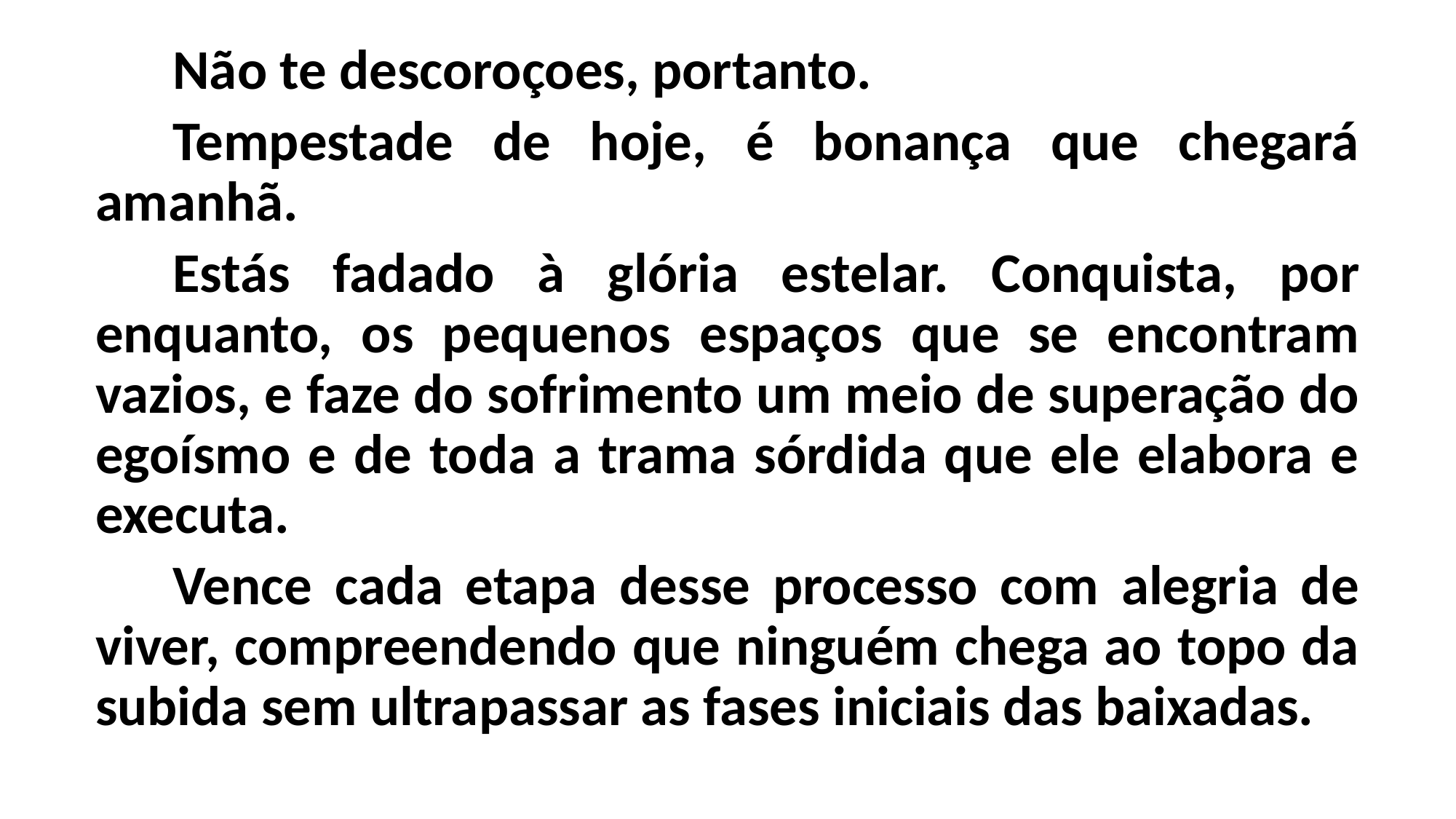

Não te descoroçoes, portanto.
	Tempestade de hoje, é bonança que chegará amanhã.
	Estás fadado à glória estelar. Conquista, por enquanto, os pequenos espaços que se encontram vazios, e faze do sofrimento um meio de superação do egoísmo e de toda a trama sórdida que ele elabora e executa.
	Vence cada etapa desse processo com alegria de viver, compreendendo que ninguém chega ao topo da subida sem ultrapassar as fases iniciais das baixadas.